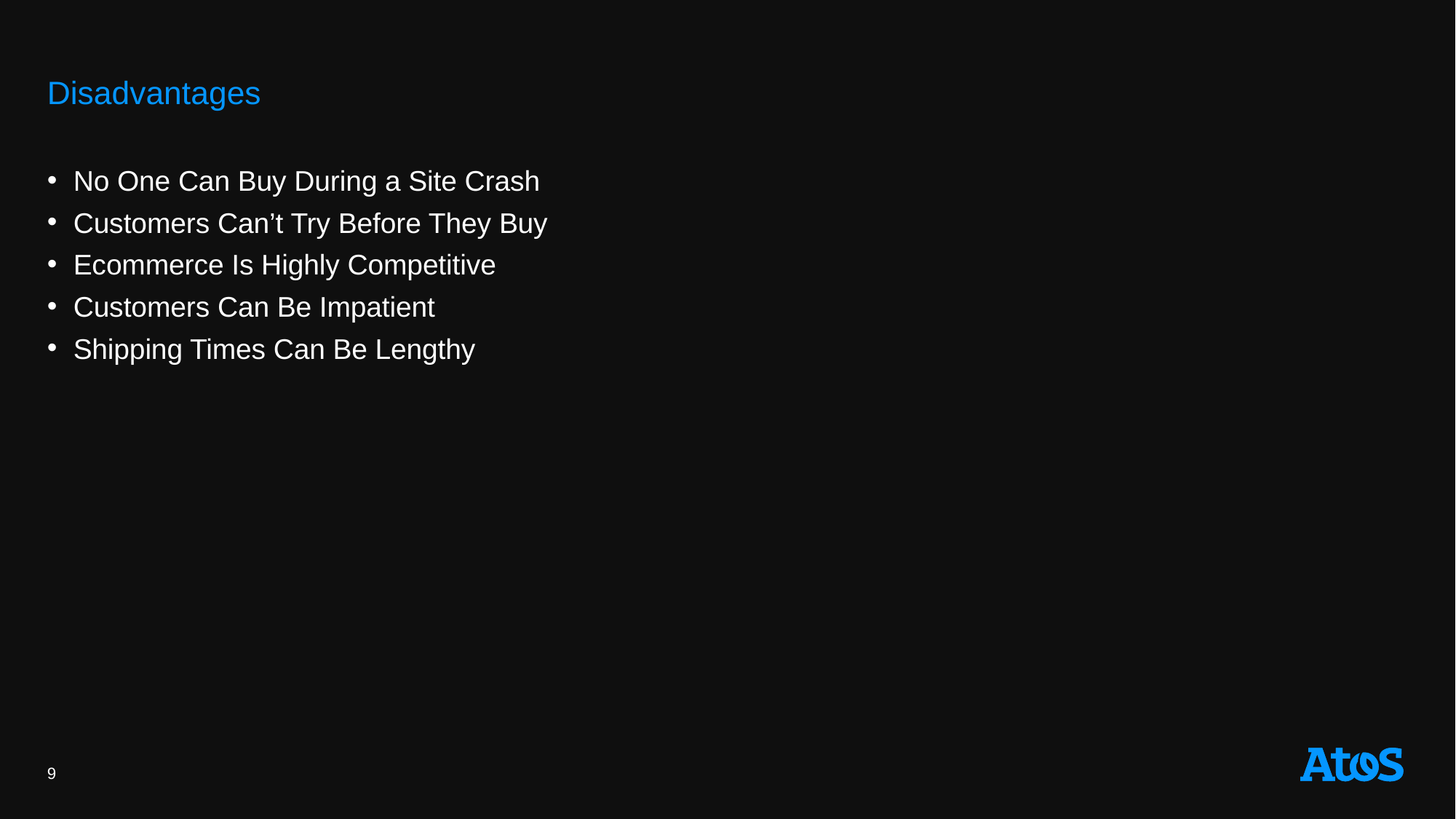

Disadvantages
No One Can Buy During a Site Crash
Customers Can’t Try Before They Buy
Ecommerce Is Highly Competitive
Customers Can Be Impatient
Shipping Times Can Be Lengthy
9